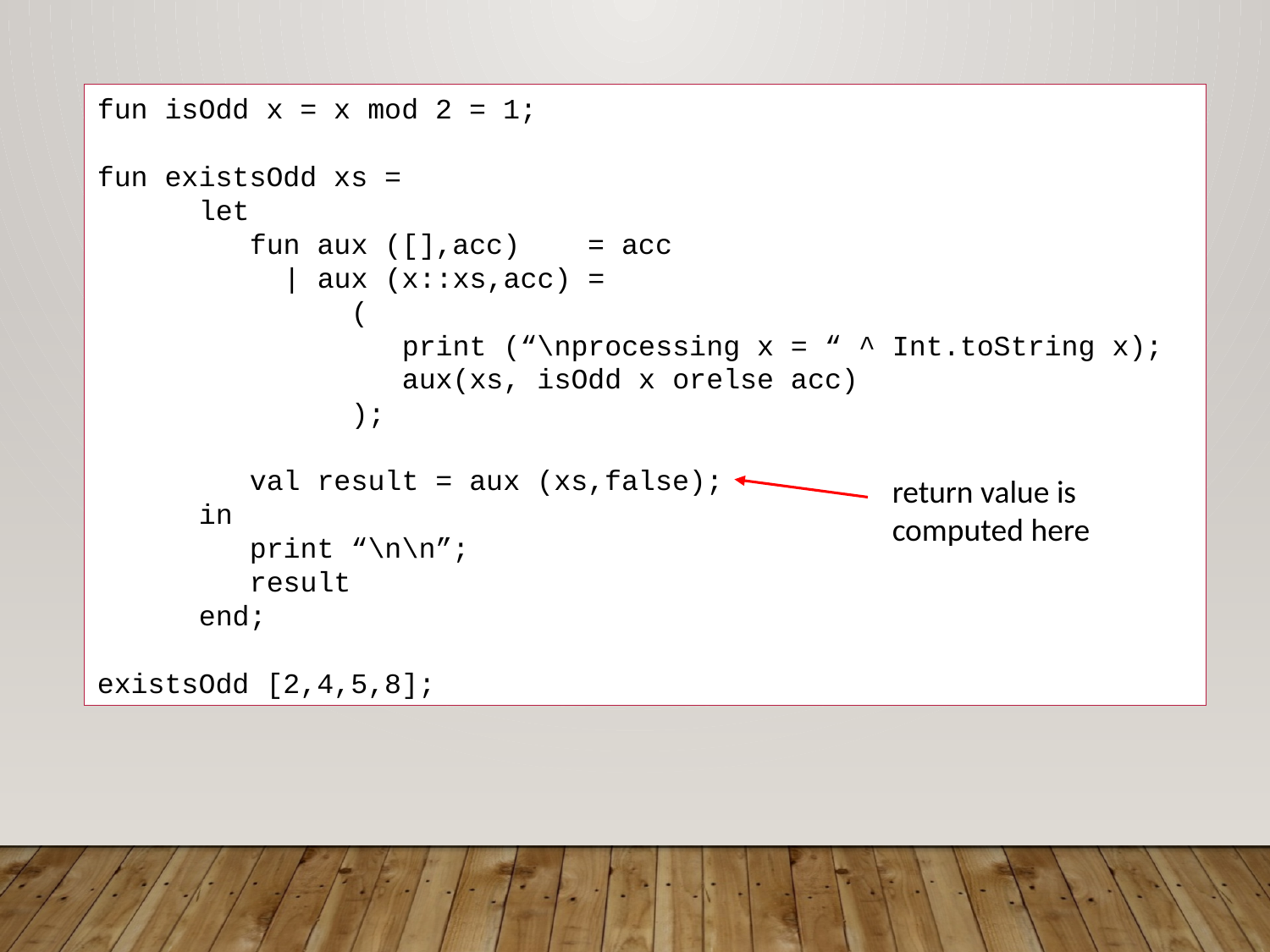

fun isOdd x = x mod 2 = 1;

fun existsOdd xs =
      let
         fun aux ([],acc)    = acc
           | aux (x::xs,acc) =
               (
                  print (“\nprocessing x = “ ^ Int.toString x);
                  aux(xs, isOdd x orelse acc)
               );

         val result = aux (xs,false);
      in
         print “\n\n”;
         result
      end;

existsOdd [2,4,5,8];
return value is
computed here